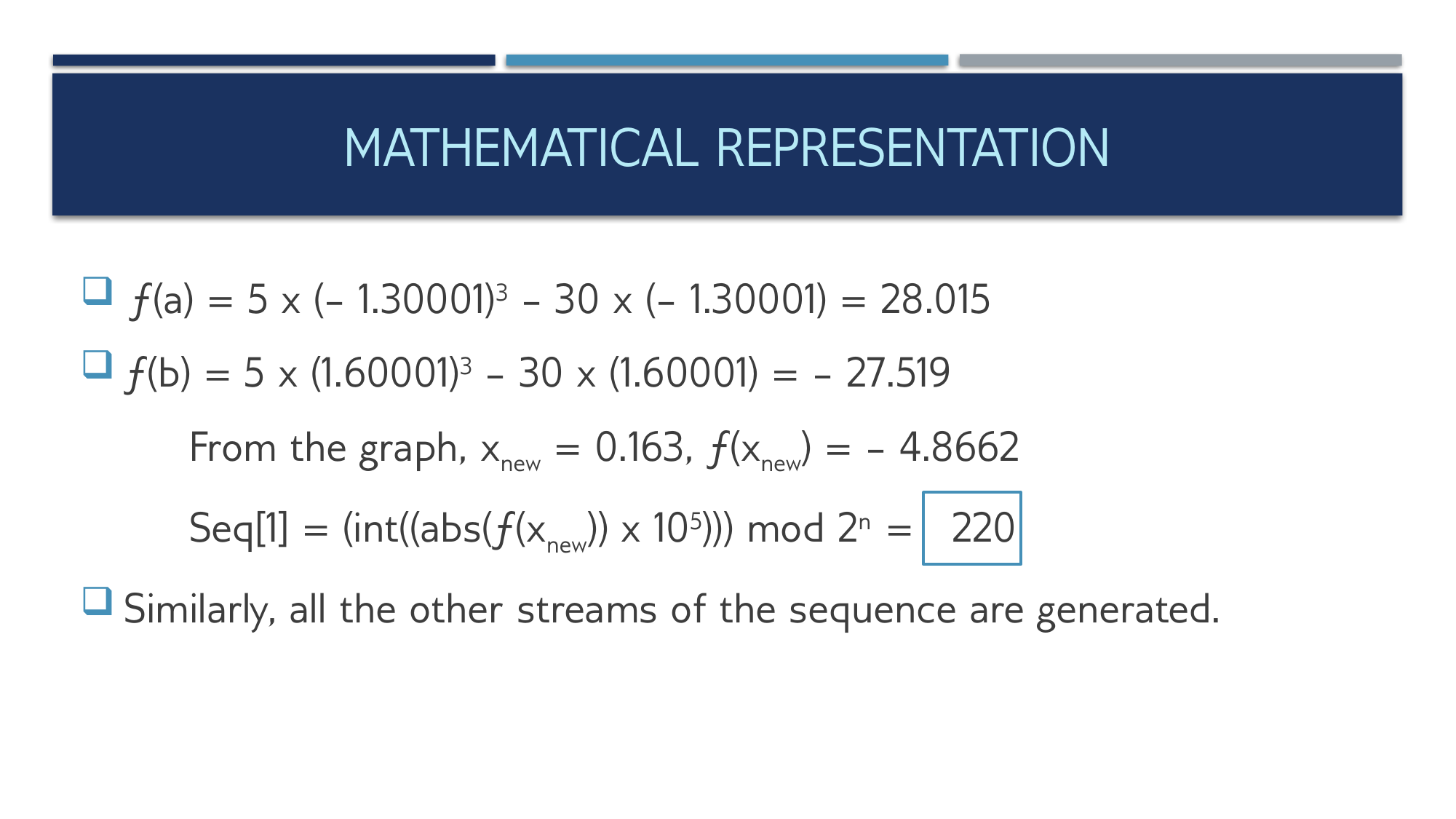

# MATHEMATICAL REPRESENTATION
 ƒ(a) = 5 x (– 1.30001)3 – 30 x (– 1.30001) = 28.015
 ƒ(b) = 5 x (1.60001)3 – 30 x (1.60001) = – 27.519
	From the graph, xnew = 0.163, ƒ(xnew) = – 4.8662
	Seq[1] = (int((abs(ƒ(xnew)) x 105))) mod 2n  =   220
 Similarly, all the other streams of the sequence are generated.